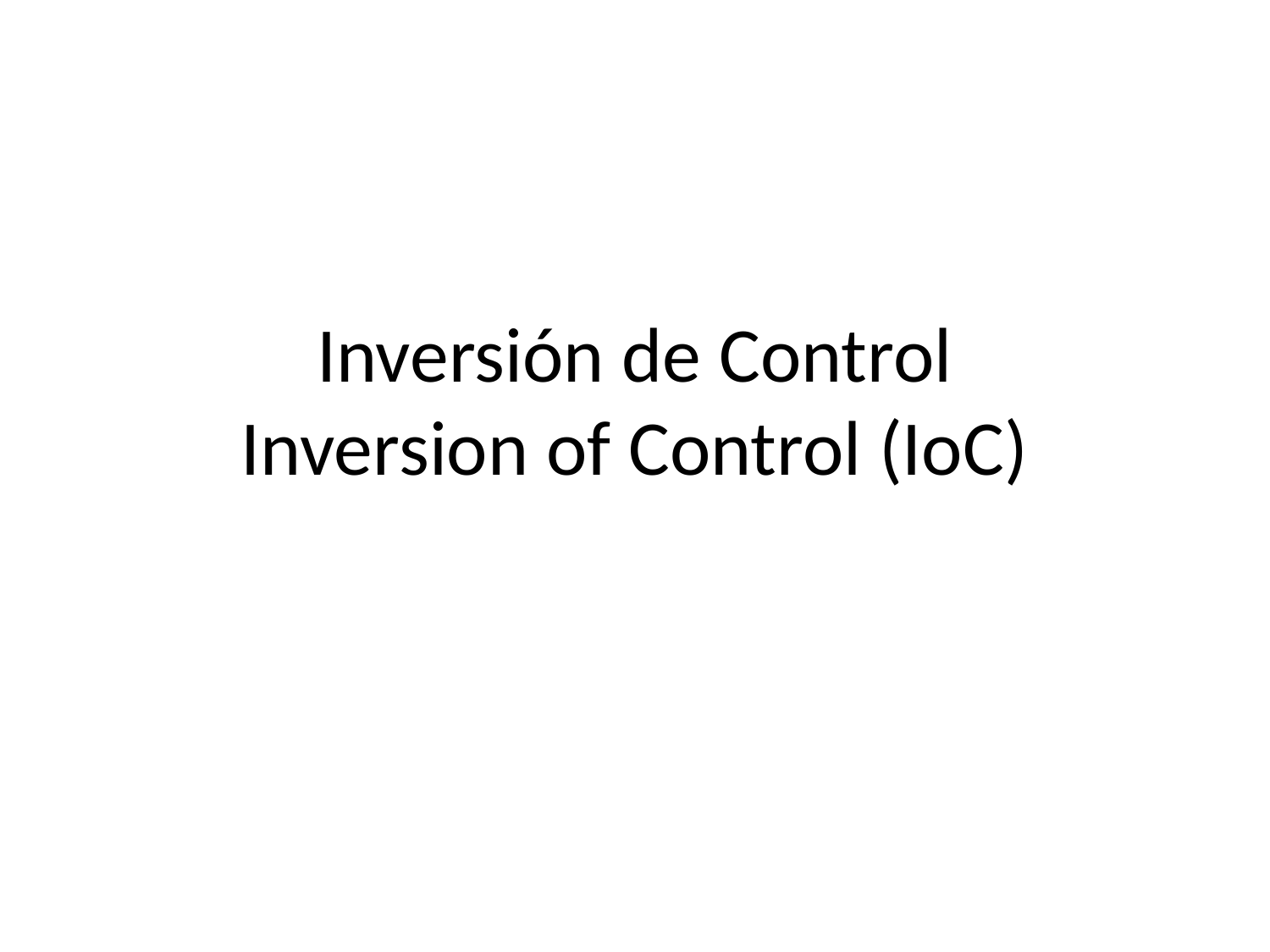

# Inversión de Control Inversion of Control (IoC)